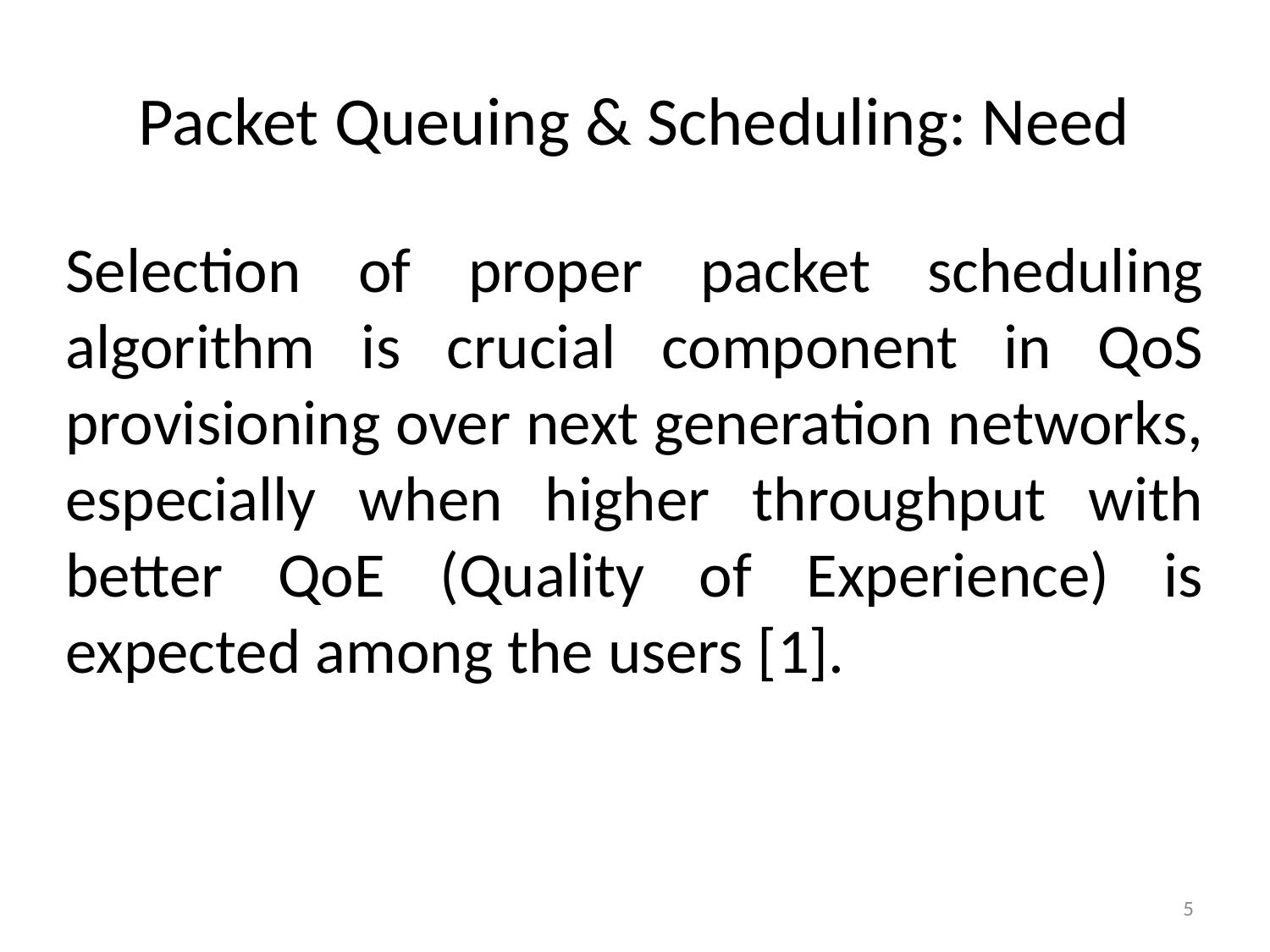

# Packet Queuing & Scheduling: Need
Selection of proper packet scheduling algorithm is crucial component in QoS provisioning over next generation networks, especially when higher throughput with better QoE (Quality of Experience) is expected among the users [1].
5